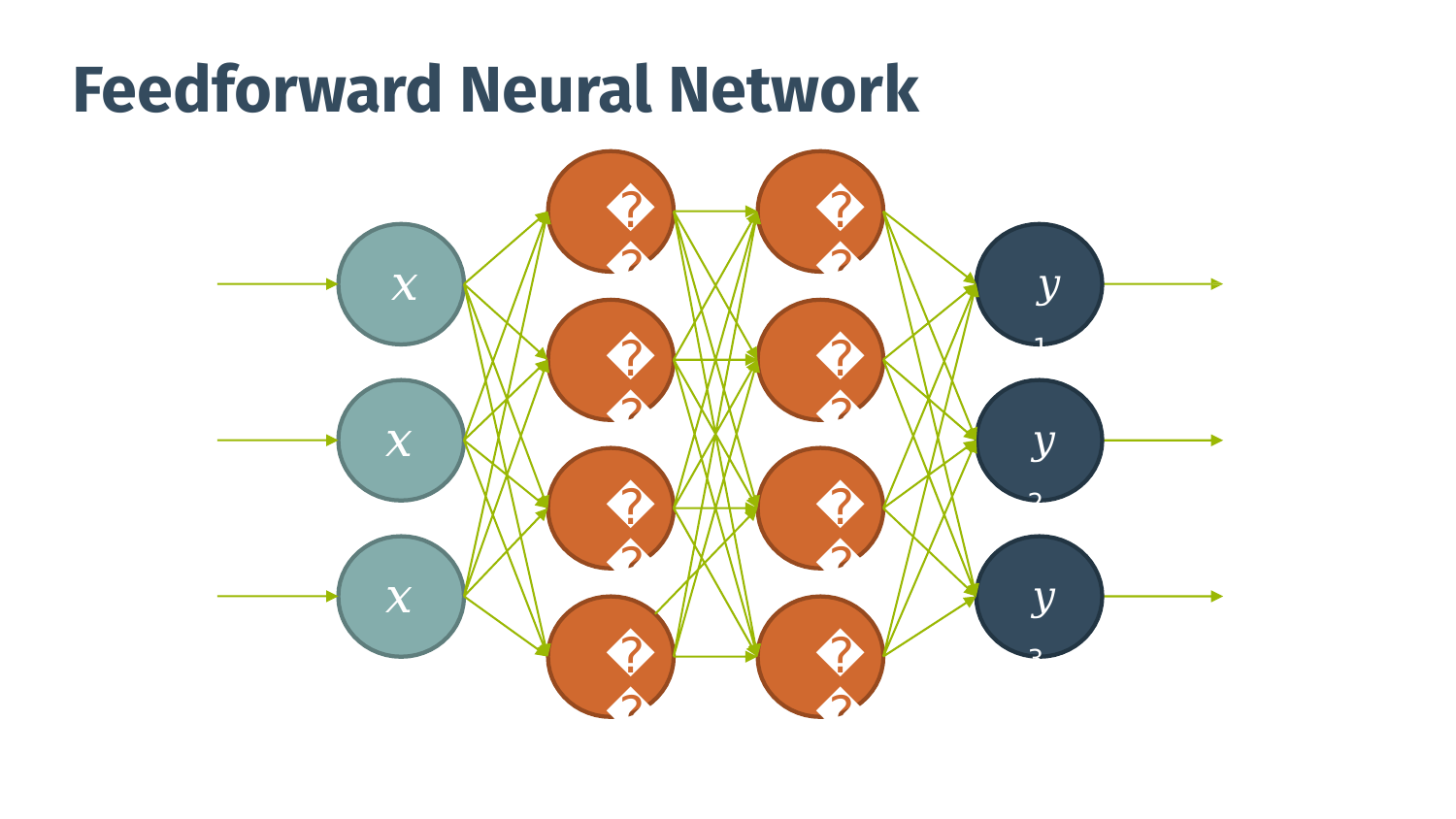

# Feedforward Neural Network

𝜎
𝜎

𝑥1
𝑦 1

𝜎
𝜎

𝑥2
𝑦 2

𝜎
𝜎

𝑥3
𝑦 3

𝜎
𝜎
21